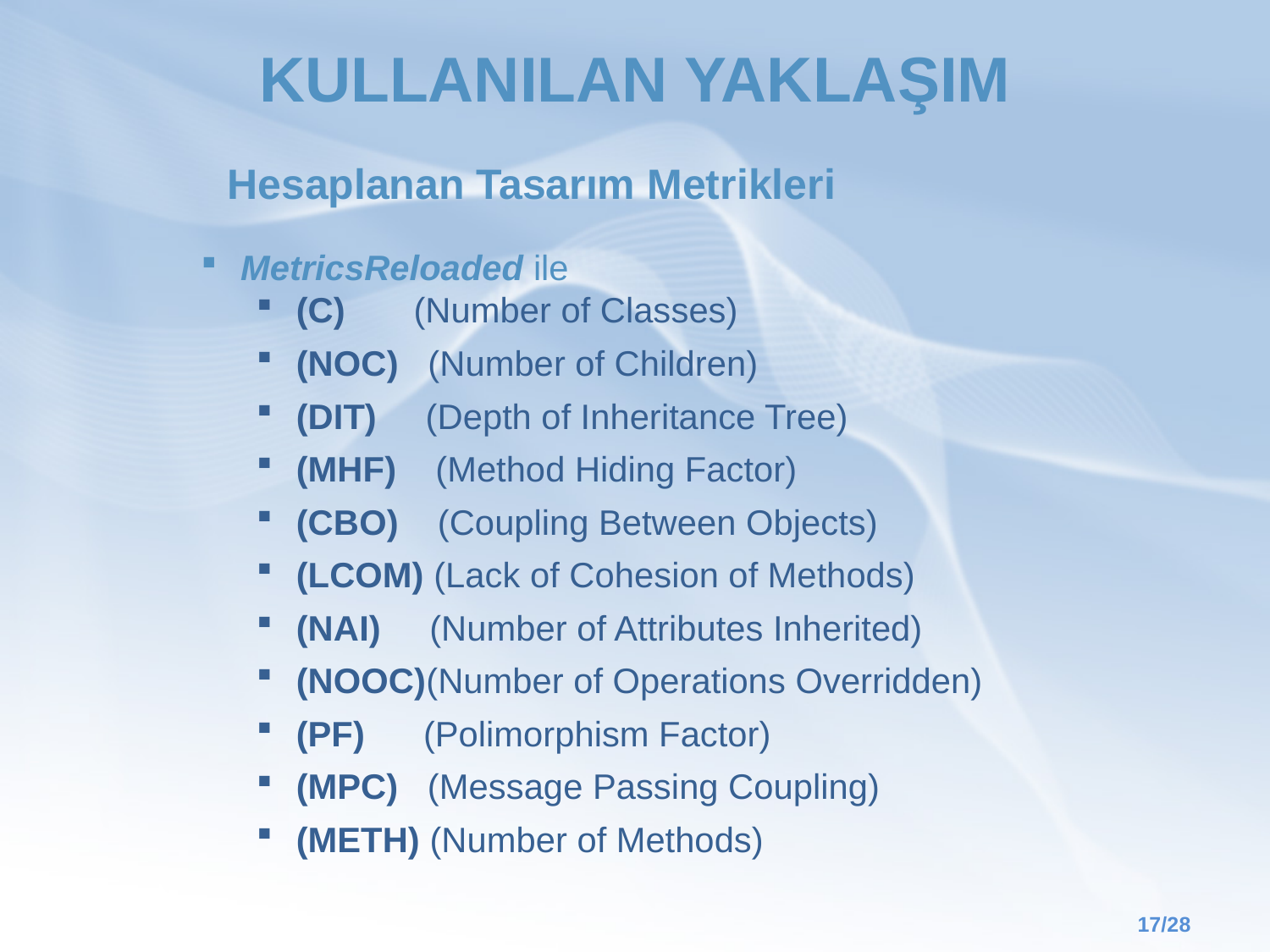

# KULLANILAN YAKLAŞIM
Hesaplanan Tasarım Metrikleri
MetricsReloaded ile
(C)       (Number of Classes)
(NOC)   (Number of Children)
(DIT)     (Depth of Inheritance Tree)
(MHF)    (Method Hiding Factor)
(CBO)    (Coupling Between Objects)
(LCOM) (Lack of Cohesion of Methods)
(NAI)     (Number of Attributes Inherited)
(NOOC)(Number of Operations Overridden)
(PF)      (Polimorphism Factor)
(MPC)   (Message Passing Coupling)
(METH) (Number of Methods)

Yusuf Özçevik
17/28